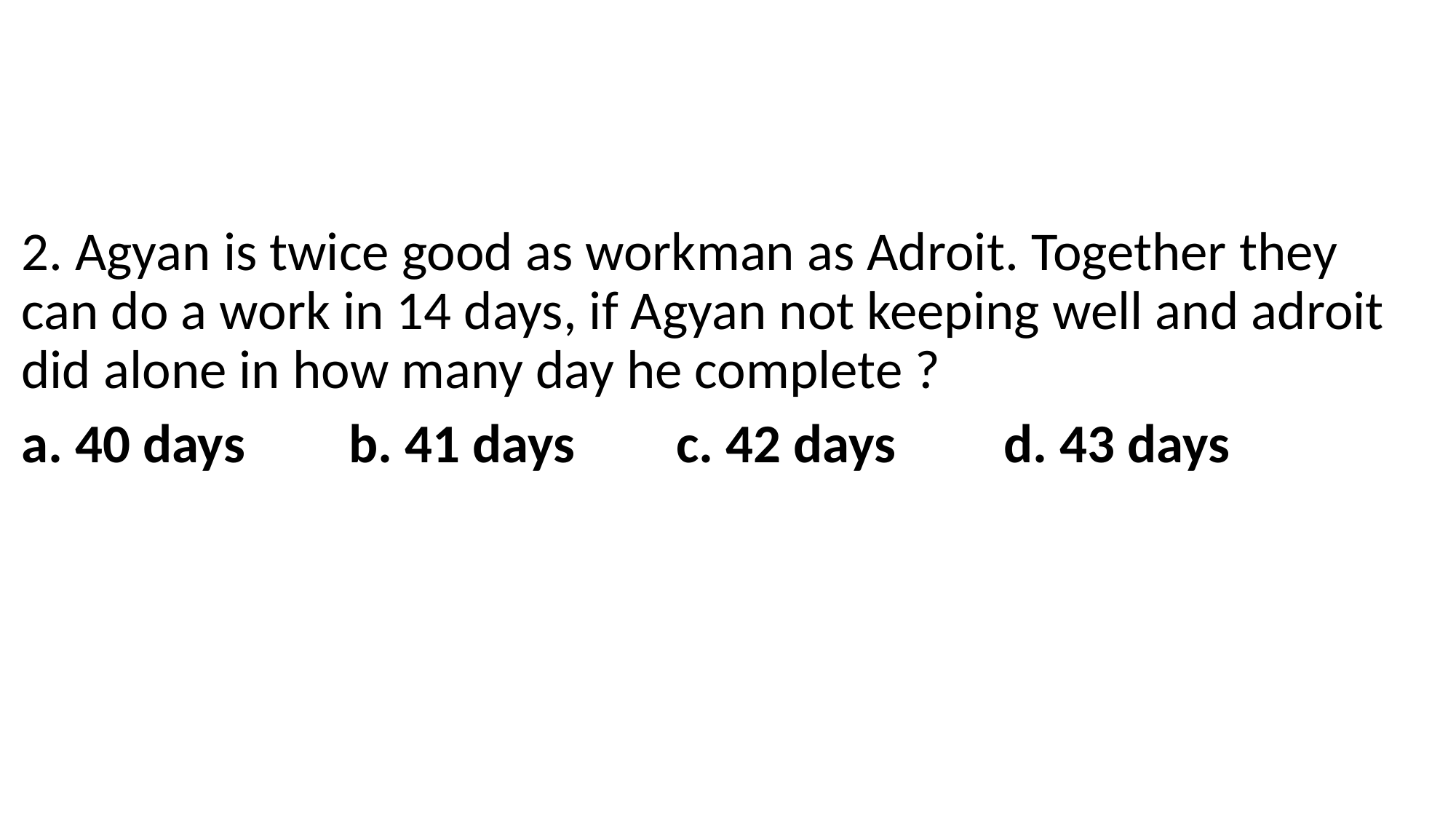

2. Agyan is twice good as workman as Adroit. Together they can do a work in 14 days, if Agyan not keeping well and adroit did alone in how many day he complete ?
a. 40 days	b. 41 days	c. 42 days	d. 43 days